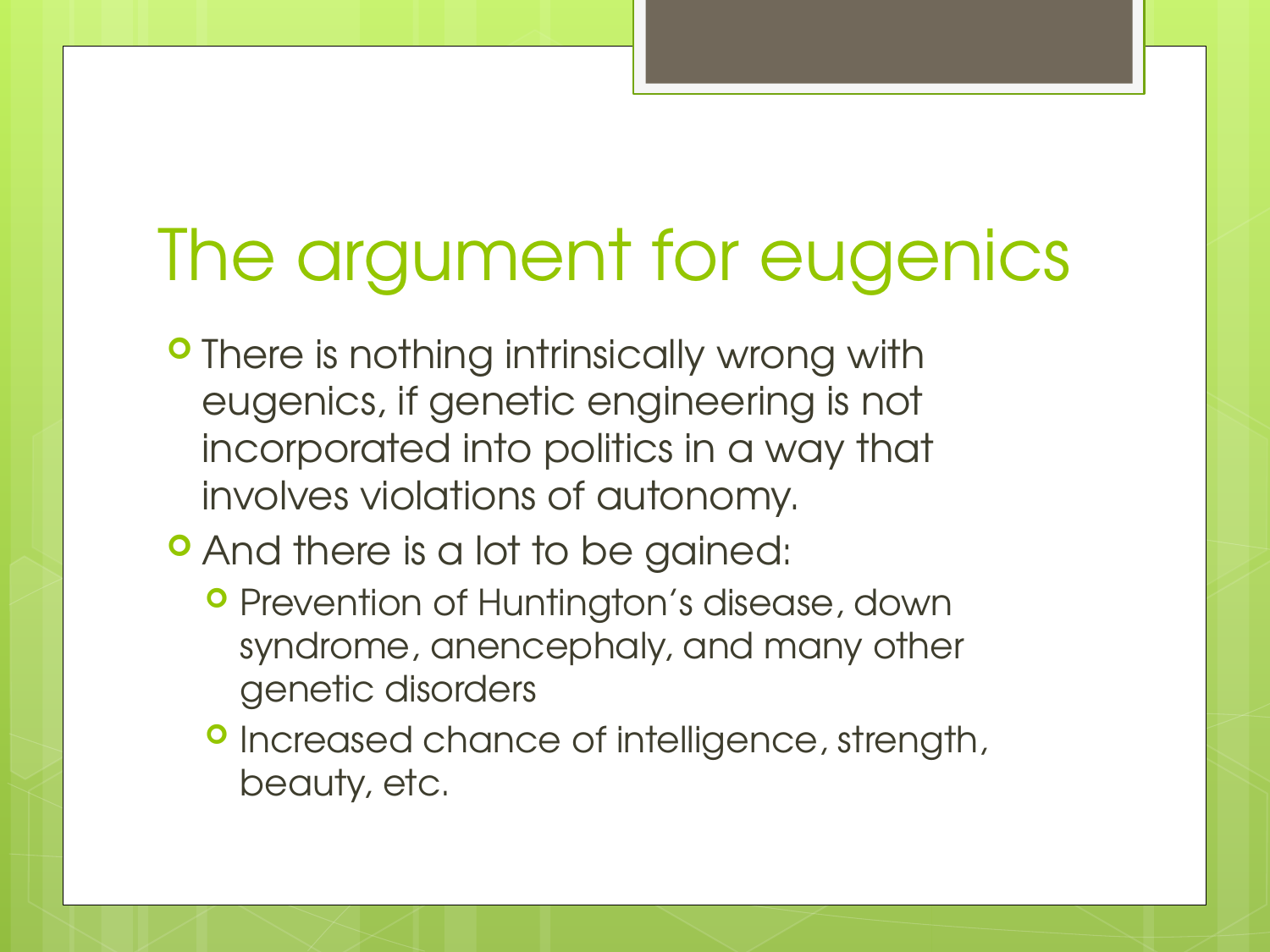

# The argument for eugenics
There is nothing intrinsically wrong with eugenics, if genetic engineering is not incorporated into politics in a way that involves violations of autonomy.
And there is a lot to be gained:
Prevention of Huntington’s disease, down syndrome, anencephaly, and many other genetic disorders
Increased chance of intelligence, strength, beauty, etc.